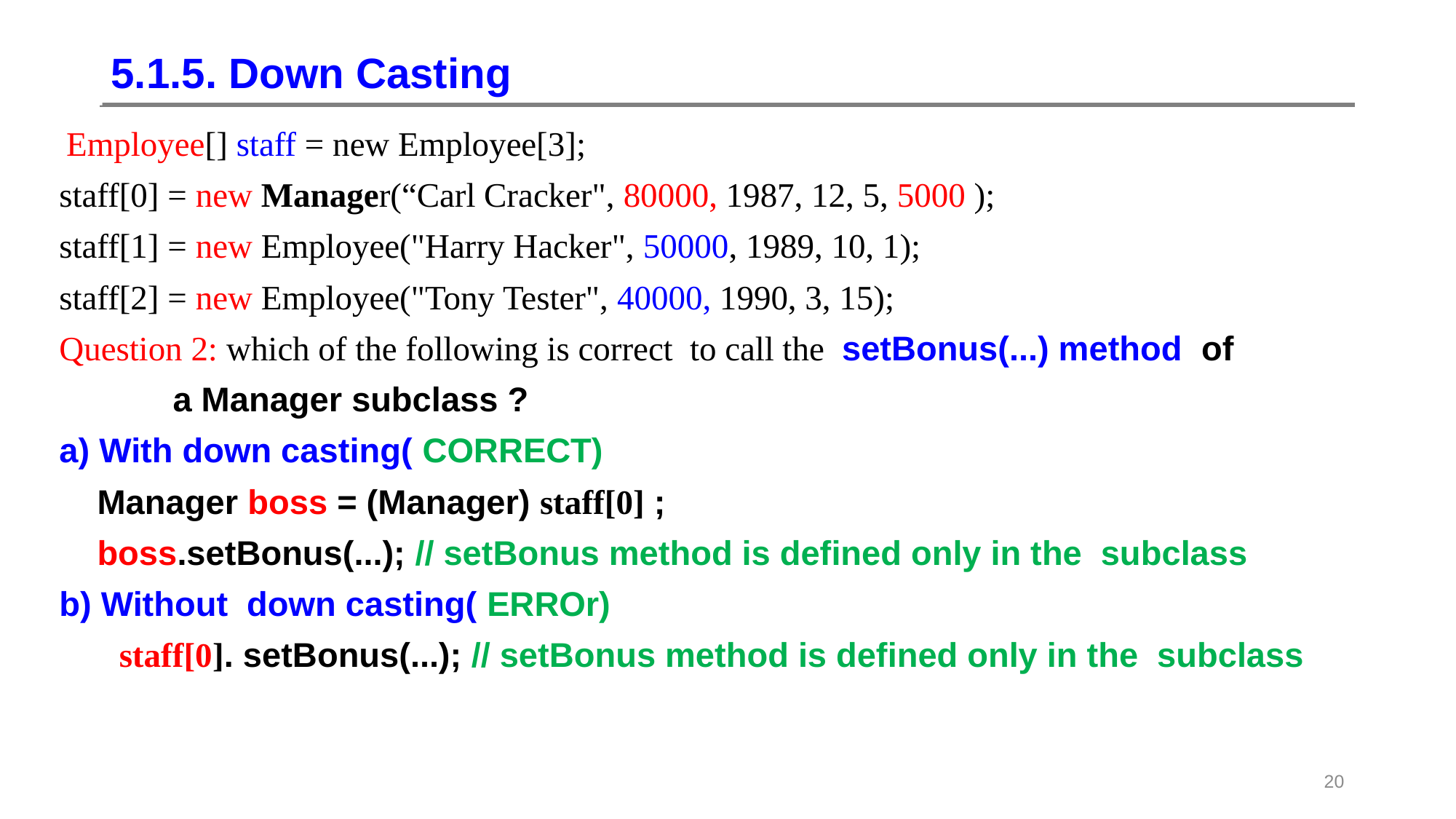

# 5.1.5. Down Casting
 Employee[] staff = new Employee[3];
staff[0] = new Manager(“Carl Cracker", 80000, 1987, 12, 5, 5000 );
staff[1] = new Employee("Harry Hacker", 50000, 1989, 10, 1);
staff[2] = new Employee("Tony Tester", 40000, 1990, 3, 15);
Question 2: which of the following is correct  to call the  setBonus(...) method  of
            a Manager subclass ?
a) With down casting( CORRECT)
    Manager boss = (Manager) staff[0] ;
    boss.setBonus(...); // setBonus method is defined only in the  subclass
b) Without  down casting( ERROr)
       staff[0]. setBonus(...); // setBonus method is defined only in the  subclass

20